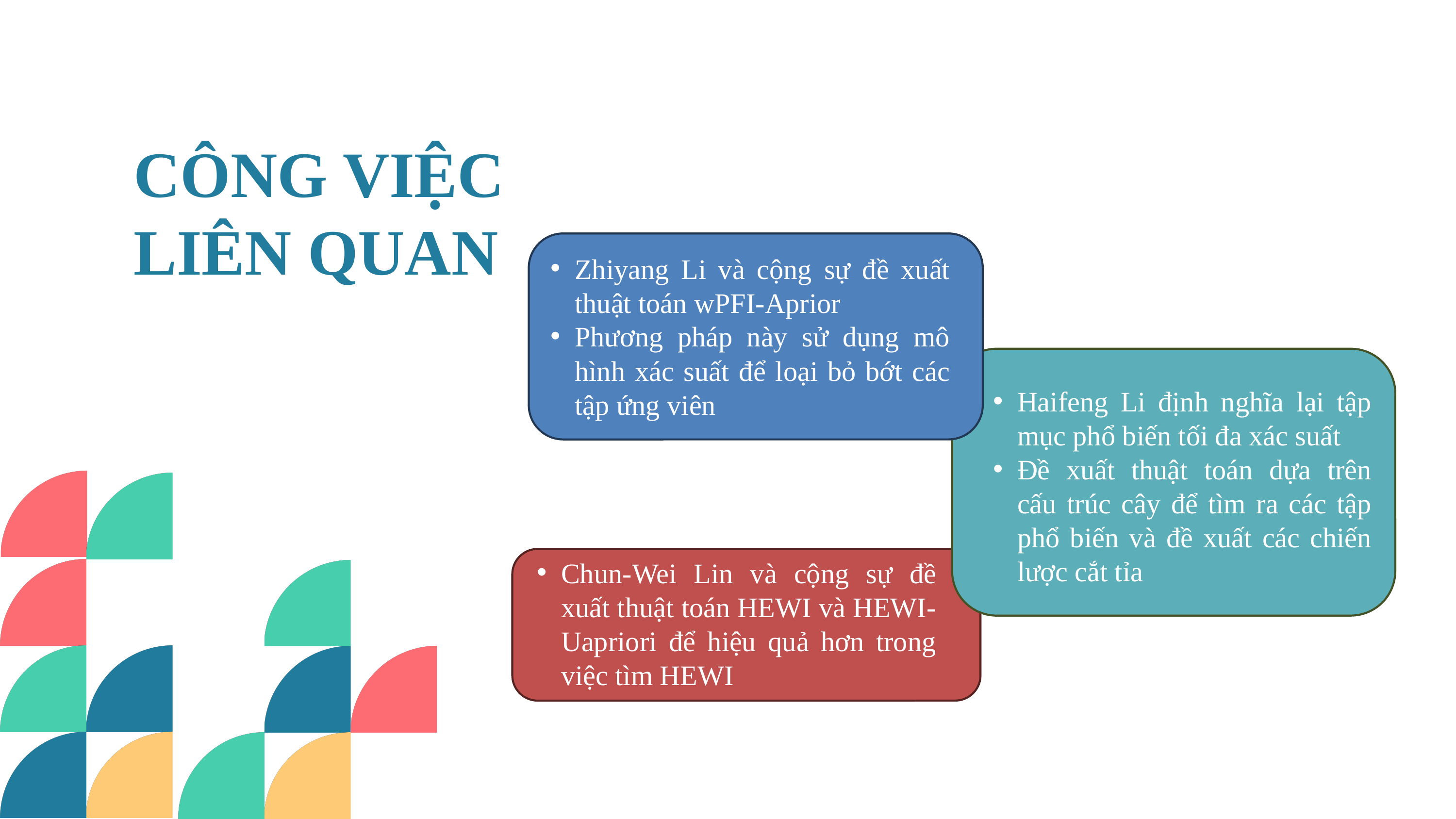

CÔNG VIỆC LIÊN QUAN

Zhiyang Li và cộng sự đề xuất thuật toán wPFI-Aprior
Phương pháp này sử dụng mô hình xác suất để loại bỏ bớt các tập ứng viên

Haifeng Li định nghĩa lại tập mục phổ biến tối đa xác suất
Đề xuất thuật toán dựa trên cấu trúc cây để tìm ra các tập phổ biến và đề xuất các chiến lược cắt tỉa

Chun-Wei Lin và cộng sự đề xuất thuật toán HEWI và HEWI-Uapriori để hiệu quả hơn trong việc tìm HEWI